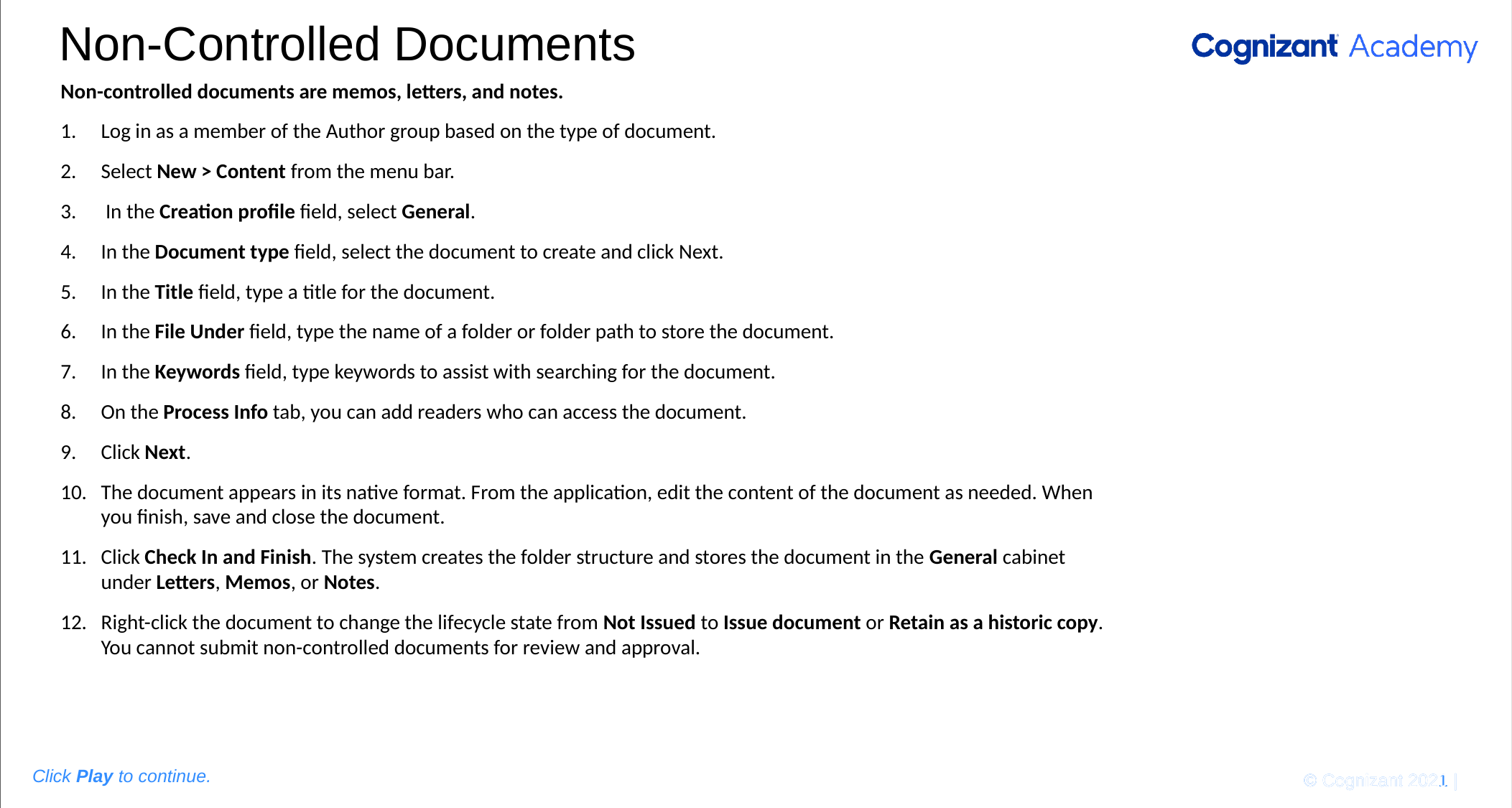

Please add the graphic description here.
# Non-Controlled Documents
Non-controlled documents are memos, letters, and notes.
Log in as a member of the Author group based on the type of document.
Select New > Content from the menu bar.
 In the Creation profile field, select General.
In the Document type field, select the document to create and click Next.
In the Title field, type a title for the document.
In the File Under field, type the name of a folder or folder path to store the document.
In the Keywords field, type keywords to assist with searching for the document.
On the Process Info tab, you can add readers who can access the document.
Click Next.
The document appears in its native format. From the application, edit the content of the document as needed. When you finish, save and close the document.
Click Check In and Finish. The system creates the folder structure and stores the document in the General cabinet under Letters, Memos, or Notes.
Right-click the document to change the lifecycle state from Not Issued to Issue document or Retain as a historic copy. You cannot submit non-controlled documents for review and approval.

© Cognizant 2020 |
Click Play to continue.